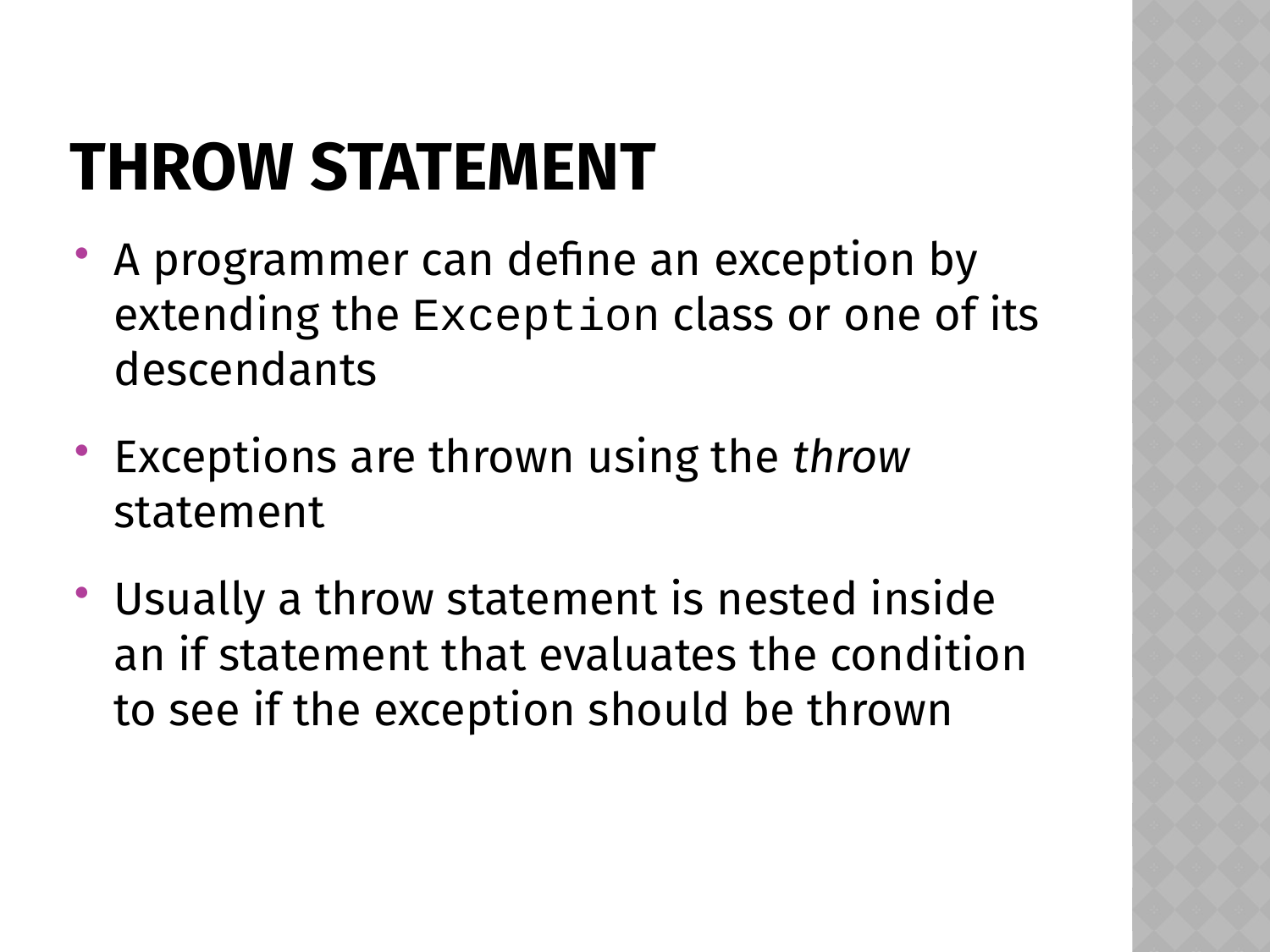

# Throw statement
A programmer can define an exception by extending the Exception class or one of its descendants
Exceptions are thrown using the throw statement
Usually a throw statement is nested inside an if statement that evaluates the condition to see if the exception should be thrown